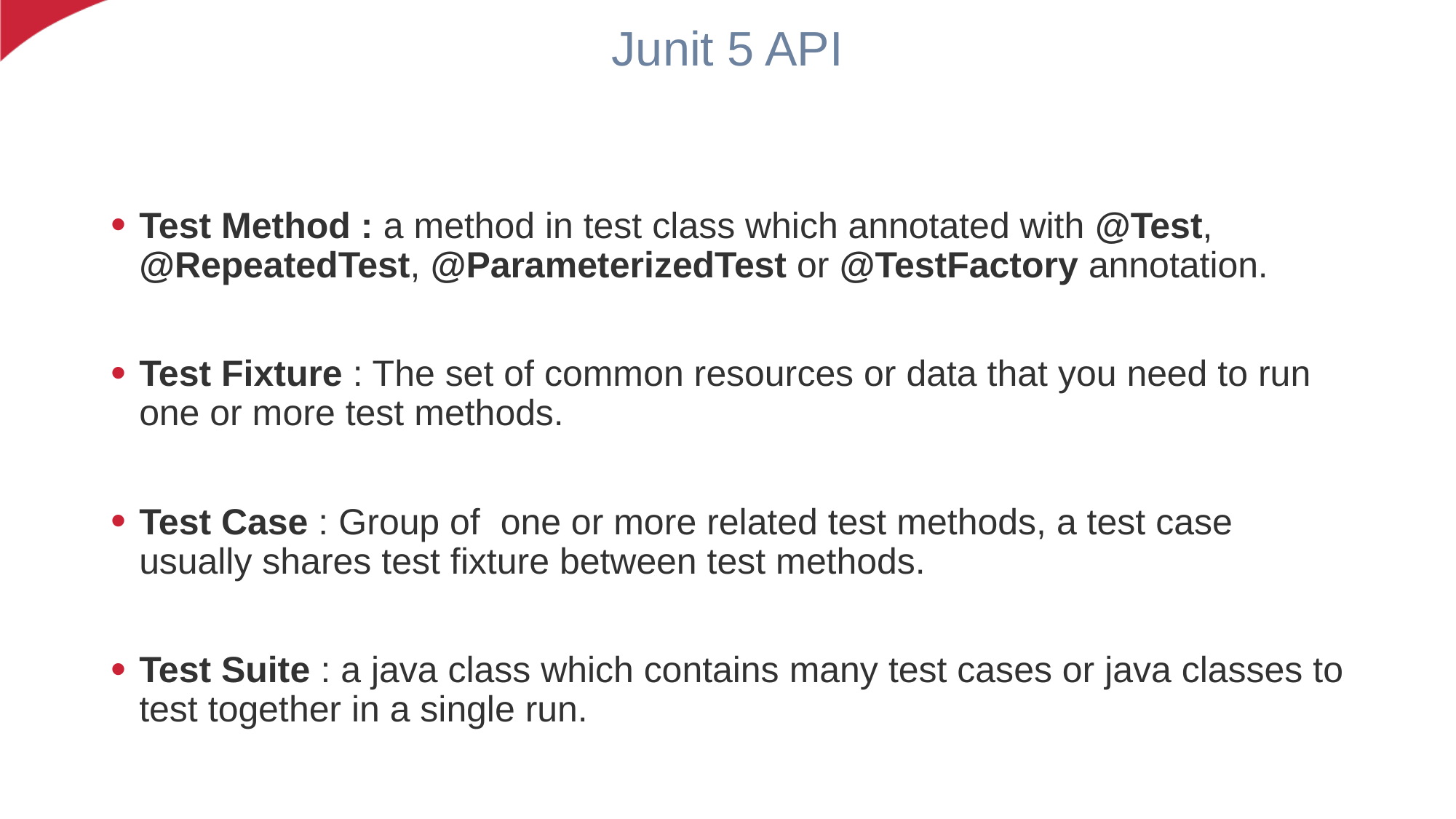

Junit 5 API

Test Method : a method in test class which annotated with @Test, @RepeatedTest, @ParameterizedTest or @TestFactory annotation.

Test Fixture : The set of common resources or data that you need to run one or more test methods.

Test Case : Group of  one or more related test methods, a test case usually shares test fixture between test methods.

Test Suite : a java class which contains many test cases or java classes to test together in a single run.